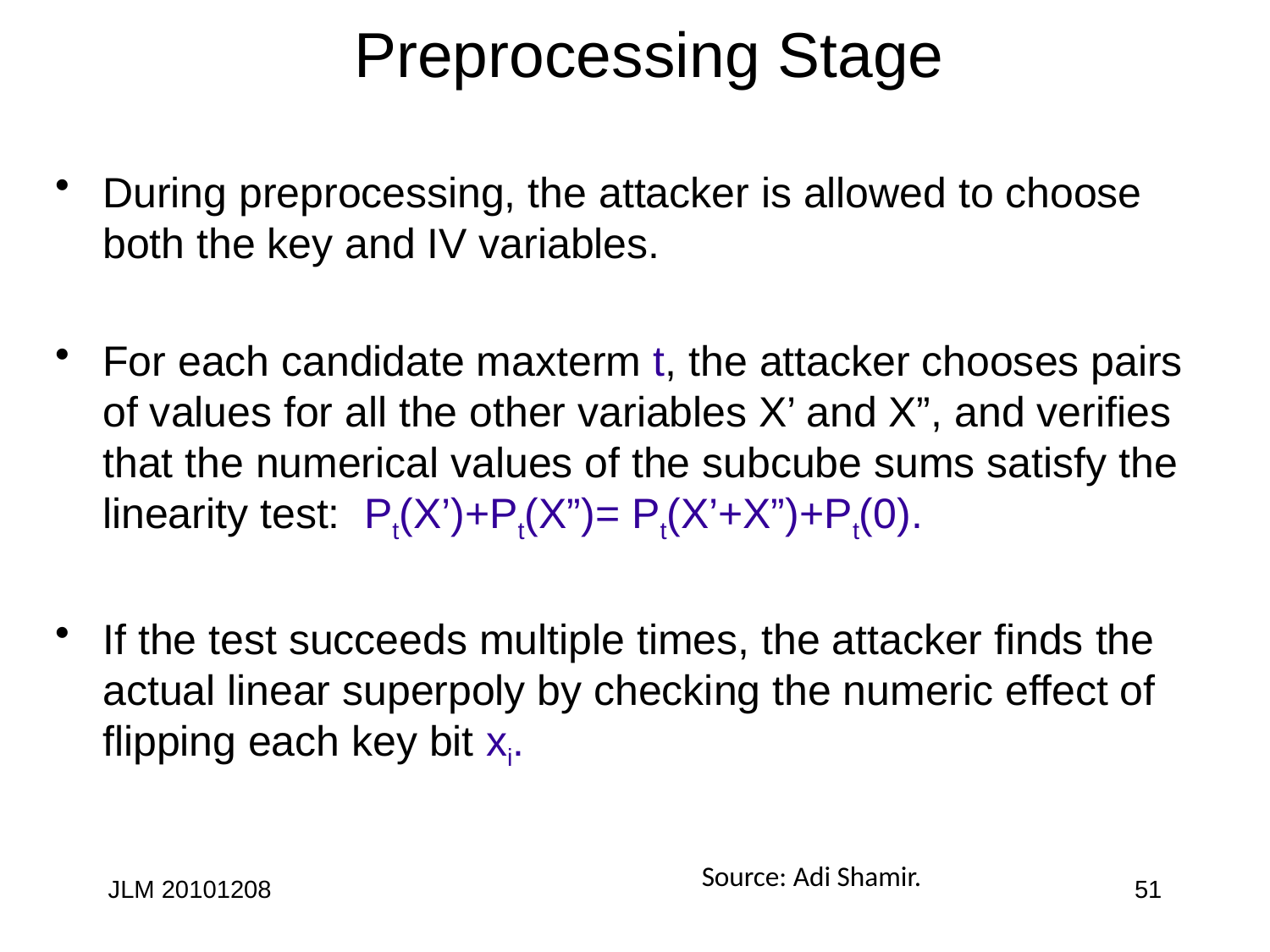

# Preprocessing Stage
During preprocessing, the attacker is allowed to choose both the key and IV variables.

For each candidate maxterm t, the attacker chooses pairs of values for all the other variables X’ and X”, and verifies that the numerical values of the subcube sums satisfy the linearity test:  Pt(X’)+Pt(X”)= Pt(X’+X”)+Pt(0).

If the test succeeds multiple times, the attacker finds the actual linear superpoly by checking the numeric effect of flipping each key bit xi.

Source: Adi Shamir.
JLM 20101208
51